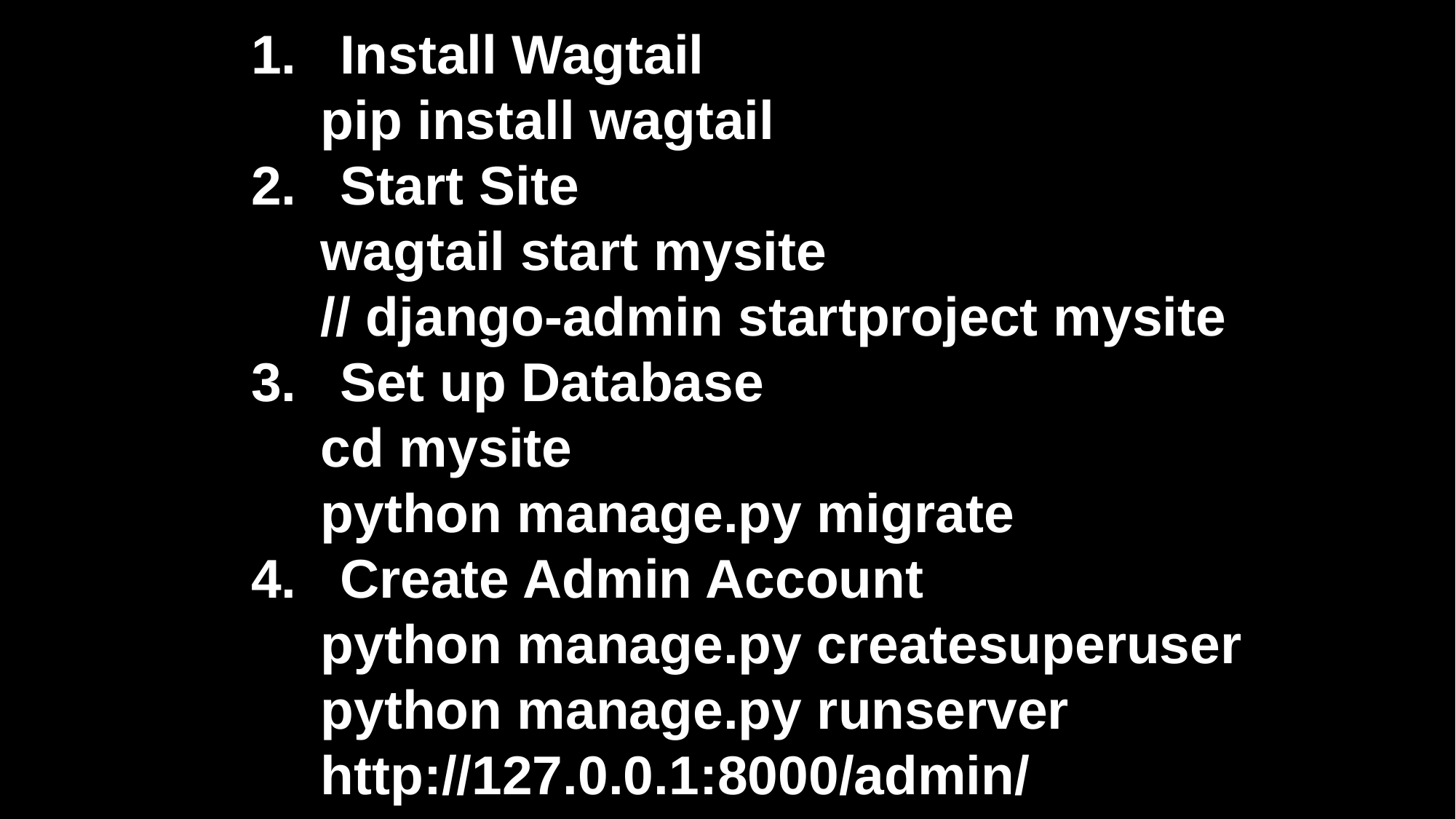

Install Wagtail
 pip install wagtail
Start Site
 wagtail start mysite
 // django-admin startproject mysite
Set up Database
 cd mysite
 python manage.py migrate
Create Admin Account
 python manage.py createsuperuser
 python manage.py runserver
 http://127.0.0.1:8000/admin/